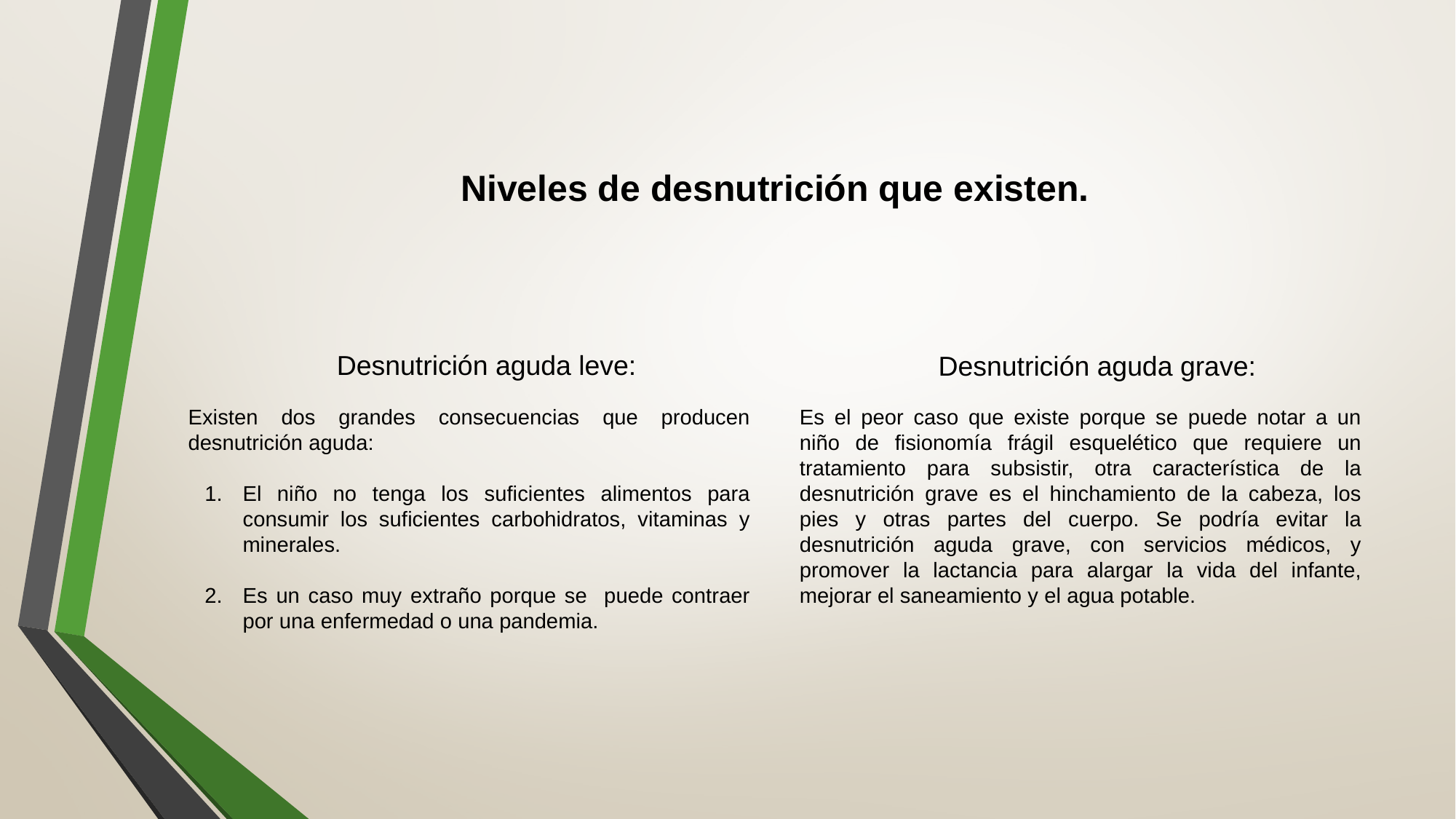

# Niveles de desnutrición que existen.
Desnutrición aguda leve:
Desnutrición aguda grave:
Existen dos grandes consecuencias que producen desnutrición aguda:

El niño no tenga los suficientes alimentos para consumir los suficientes carbohidratos, vitaminas y minerales.

Es un caso muy extraño porque se  puede contraer por una enfermedad o una pandemia.

Es el peor caso que existe porque se puede notar a un niño de fisionomía frágil esquelético que requiere un tratamiento para subsistir, otra característica de la desnutrición grave es el hinchamiento de la cabeza, los pies y otras partes del cuerpo. Se podría evitar la desnutrición aguda grave, con servicios médicos, y promover la lactancia para alargar la vida del infante, mejorar el saneamiento y el agua potable.